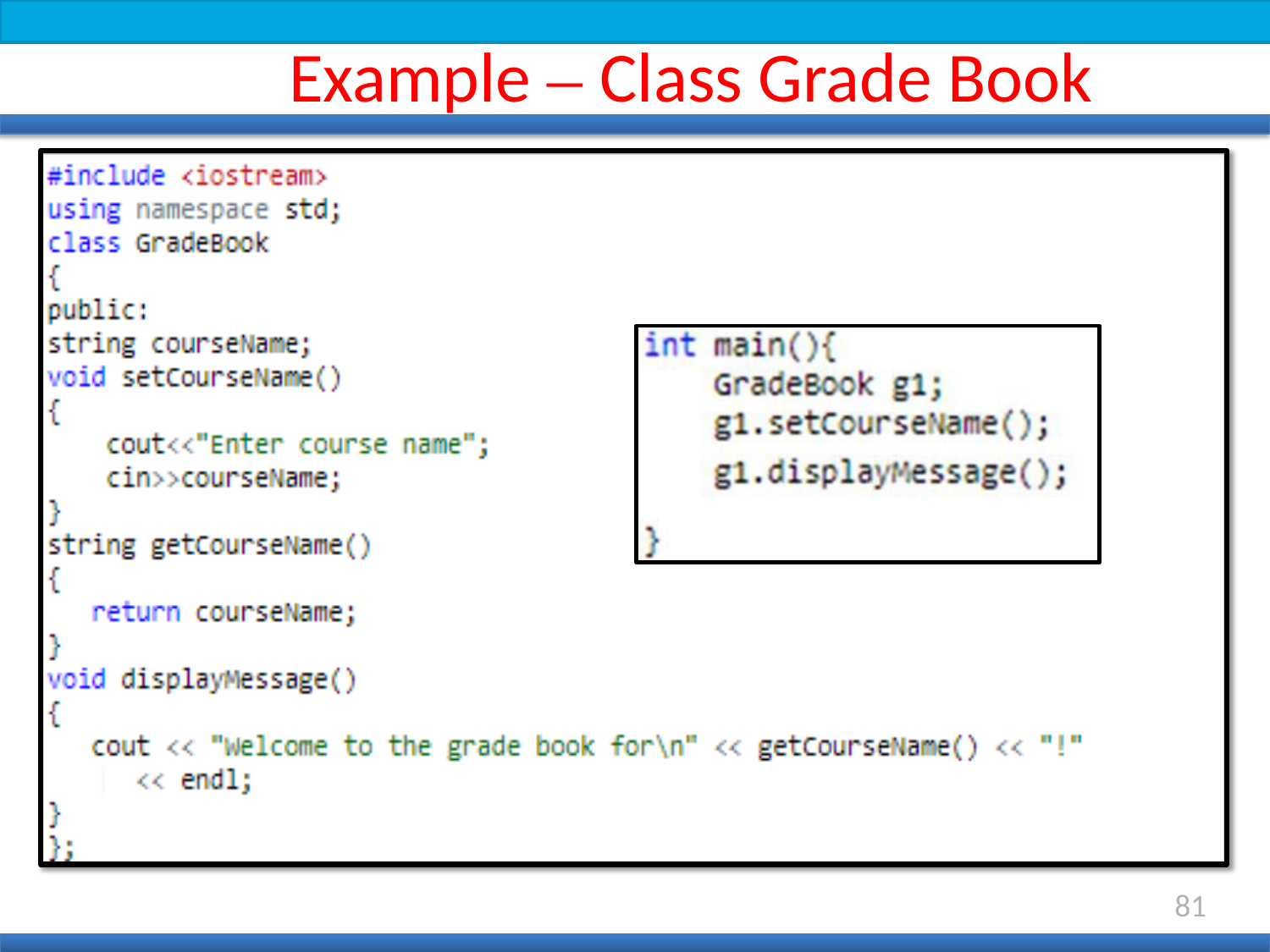

# Example – Class Grade Book

81